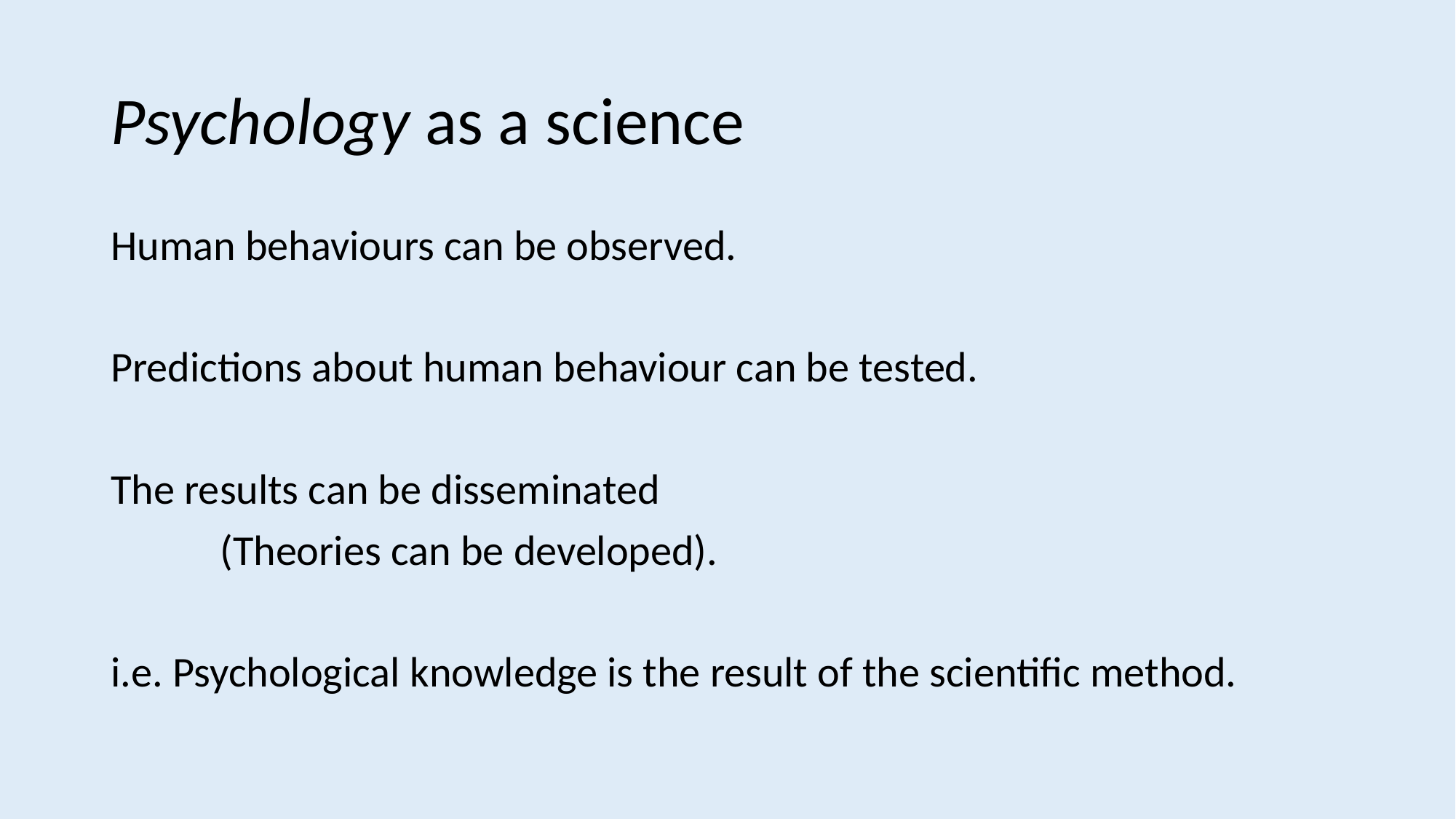

# Psychology as a science
Human behaviours can be observed.

Predictions about human behaviour can be tested.

The results can be disseminated
	(Theories can be developed).

i.e. Psychological knowledge is the result of the scientific method.